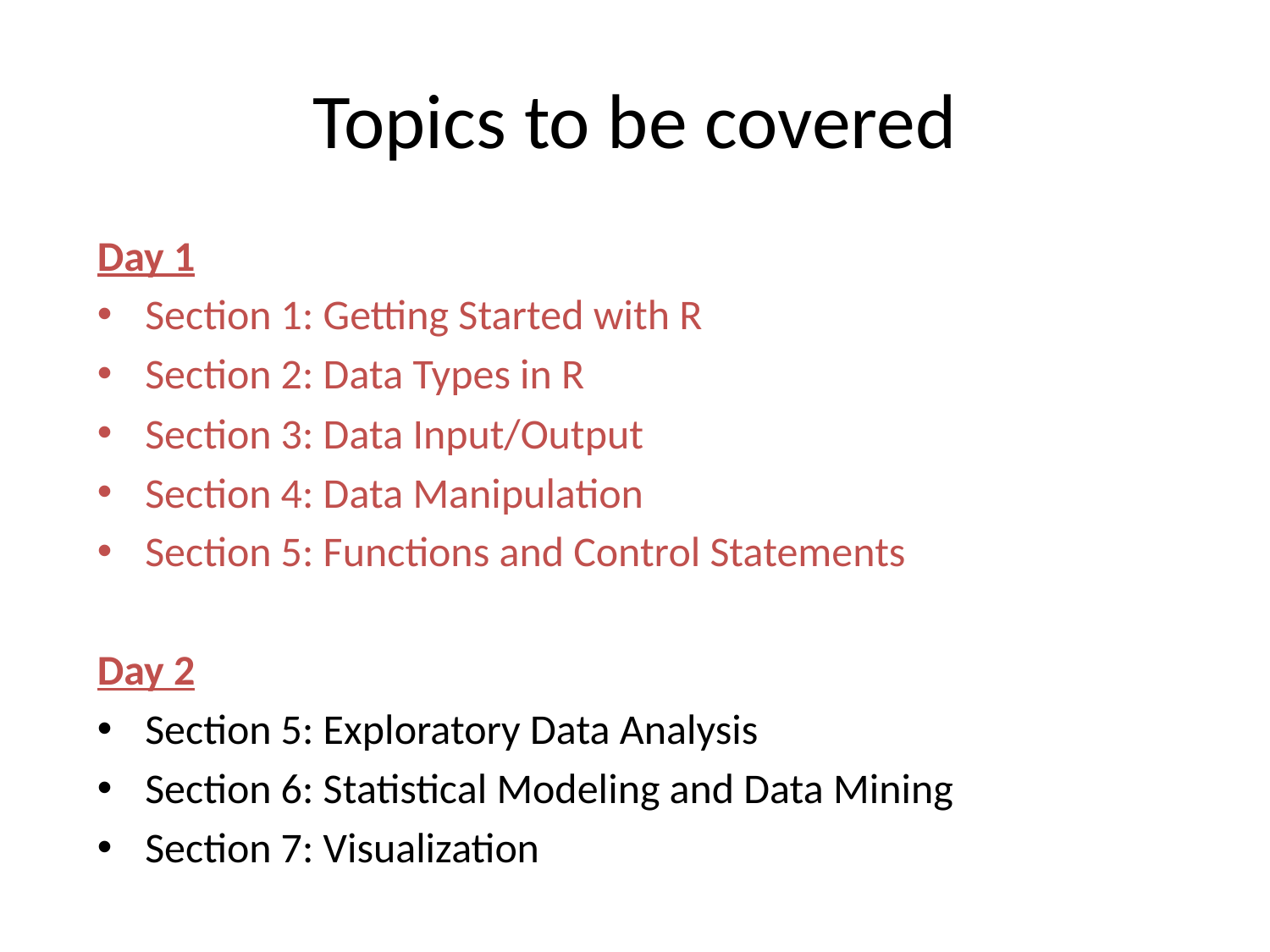

# Topics to be covered
Day 1
Section 1: Getting Started with R
Section 2: Data Types in R
Section 3: Data Input/Output
Section 4: Data Manipulation
Section 5: Functions and Control Statements

Day 2
Section 5: Exploratory Data Analysis
Section 6: Statistical Modeling and Data Mining
Section 7: Visualization